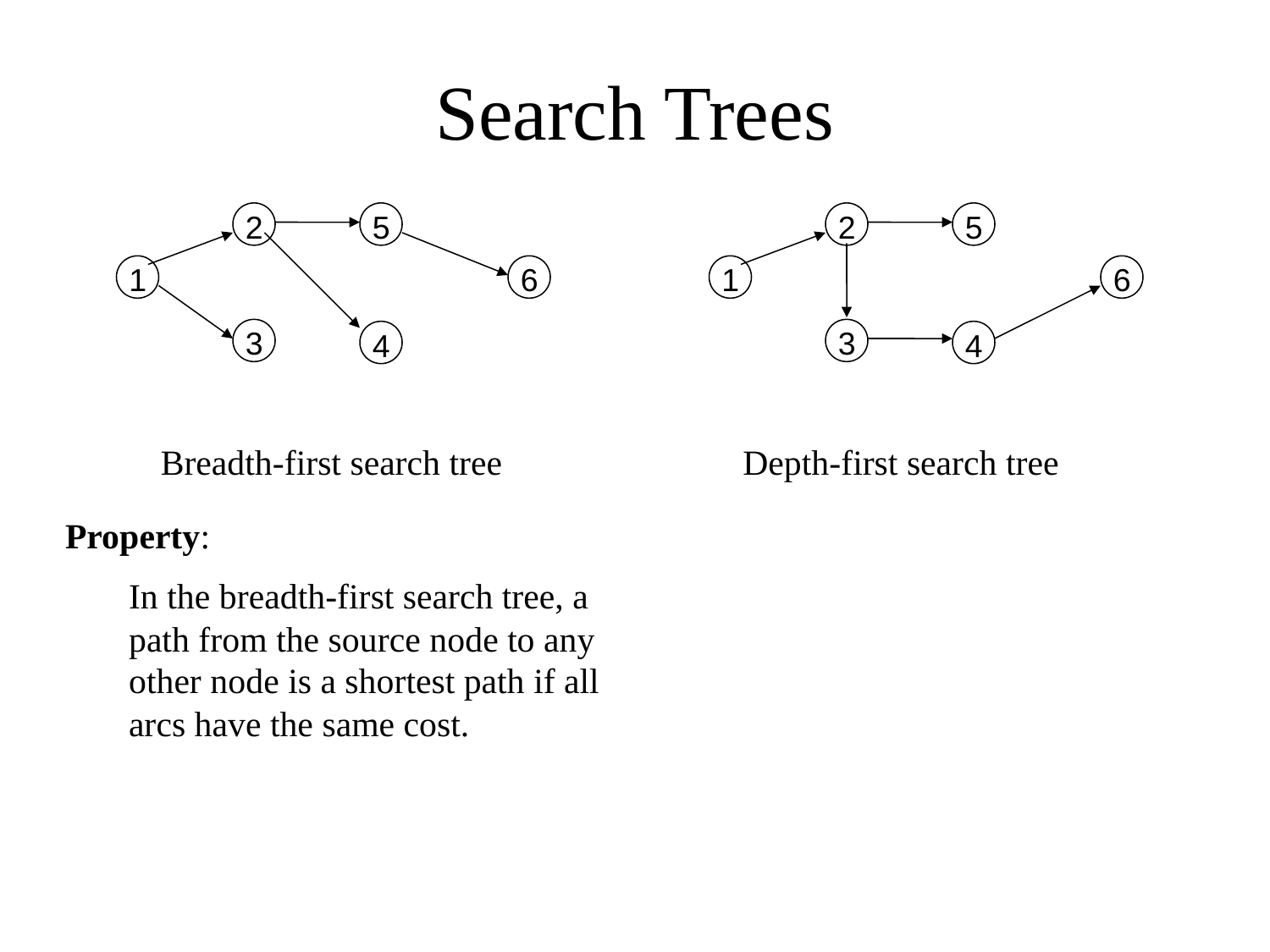

# Search Trees
2

5

2

1

5

3

1

6

6

3

4

4

Breadth-first search tree
Depth-first search tree
Property:
In the breadth-first search tree, a path from the source node to any other node is a shortest path if all arcs have the same cost.